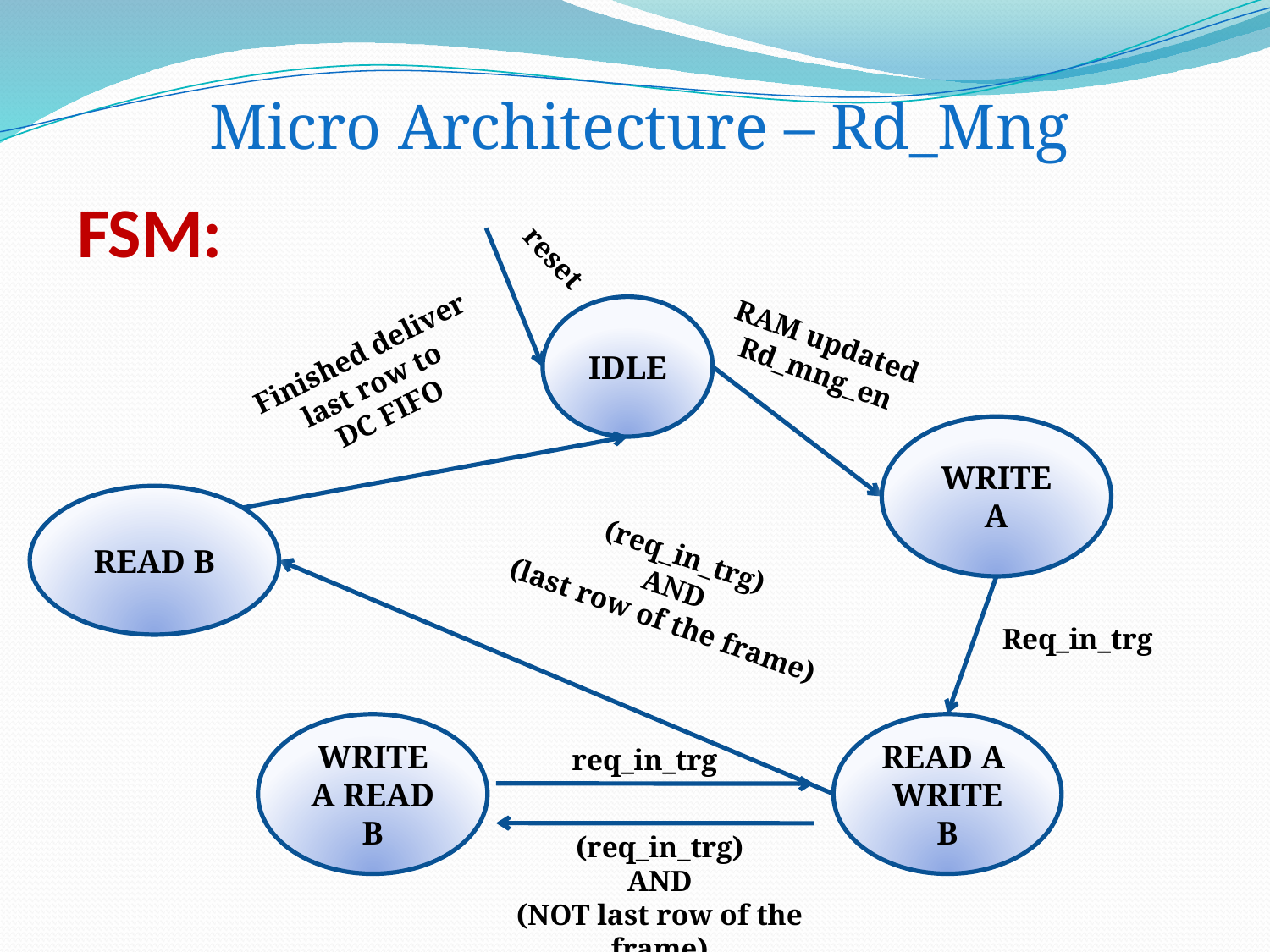

Micro Architecture – Rd_Mng
FSM:

reset
IDLE
RAM updated
Rd_mng_en
Finished deliver last row to
DC FIFO
WRITE A
READ B
(req_in_trg)
AND
(last row of the frame)
Req_in_trg
WRITE A READ B
READ A  WRITE B
req_in_trg
(req_in_trg)
AND
(NOT last row of the frame)